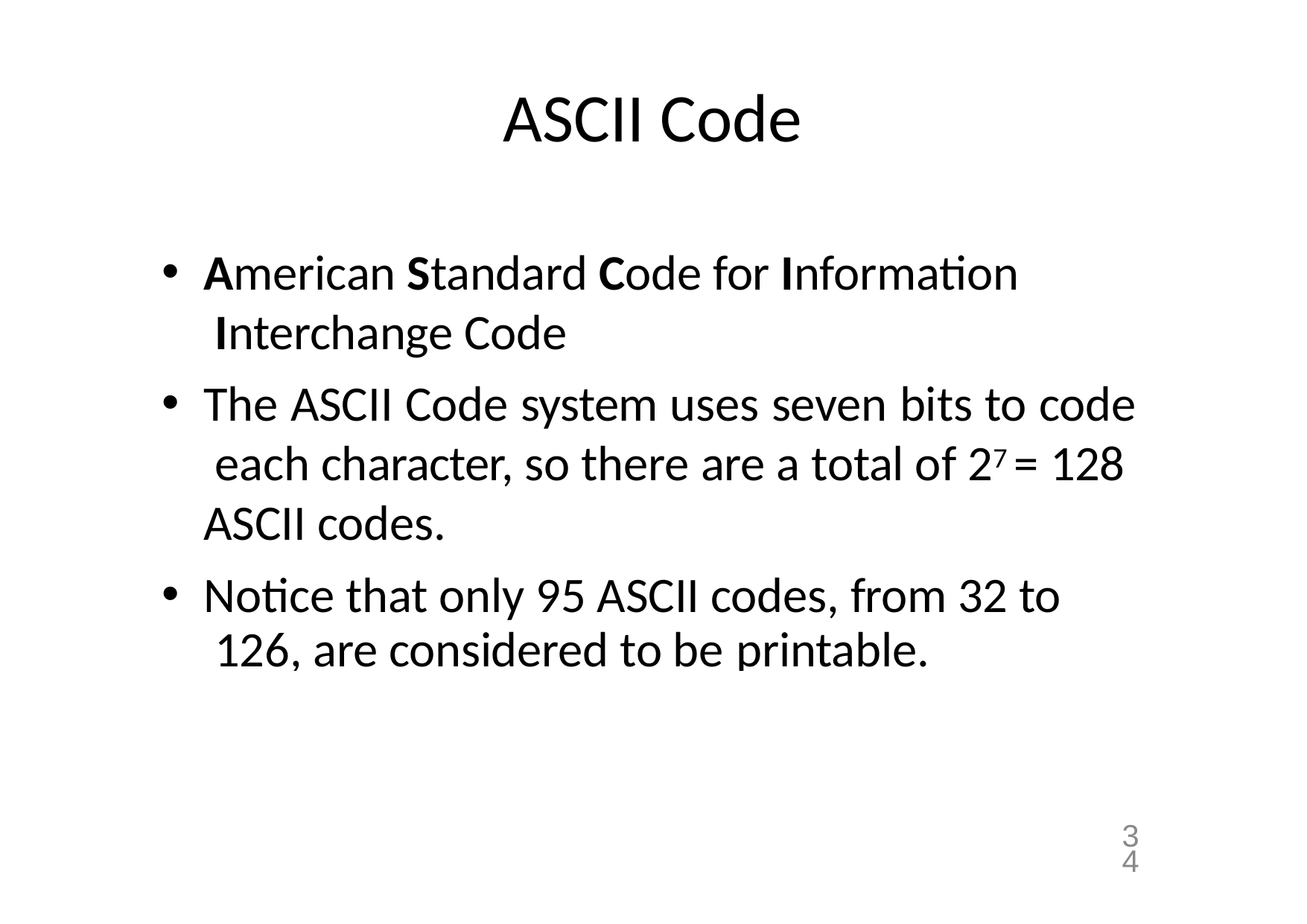

# ASCII Code

American Standard Code for Information  Interchange Code
The ASCII Code system uses seven bits to code  each character, so there are a total of 27 = 128  ASCII codes.
Notice that only 95 ASCII codes, from 32 to  126, are considered to be printable.

34